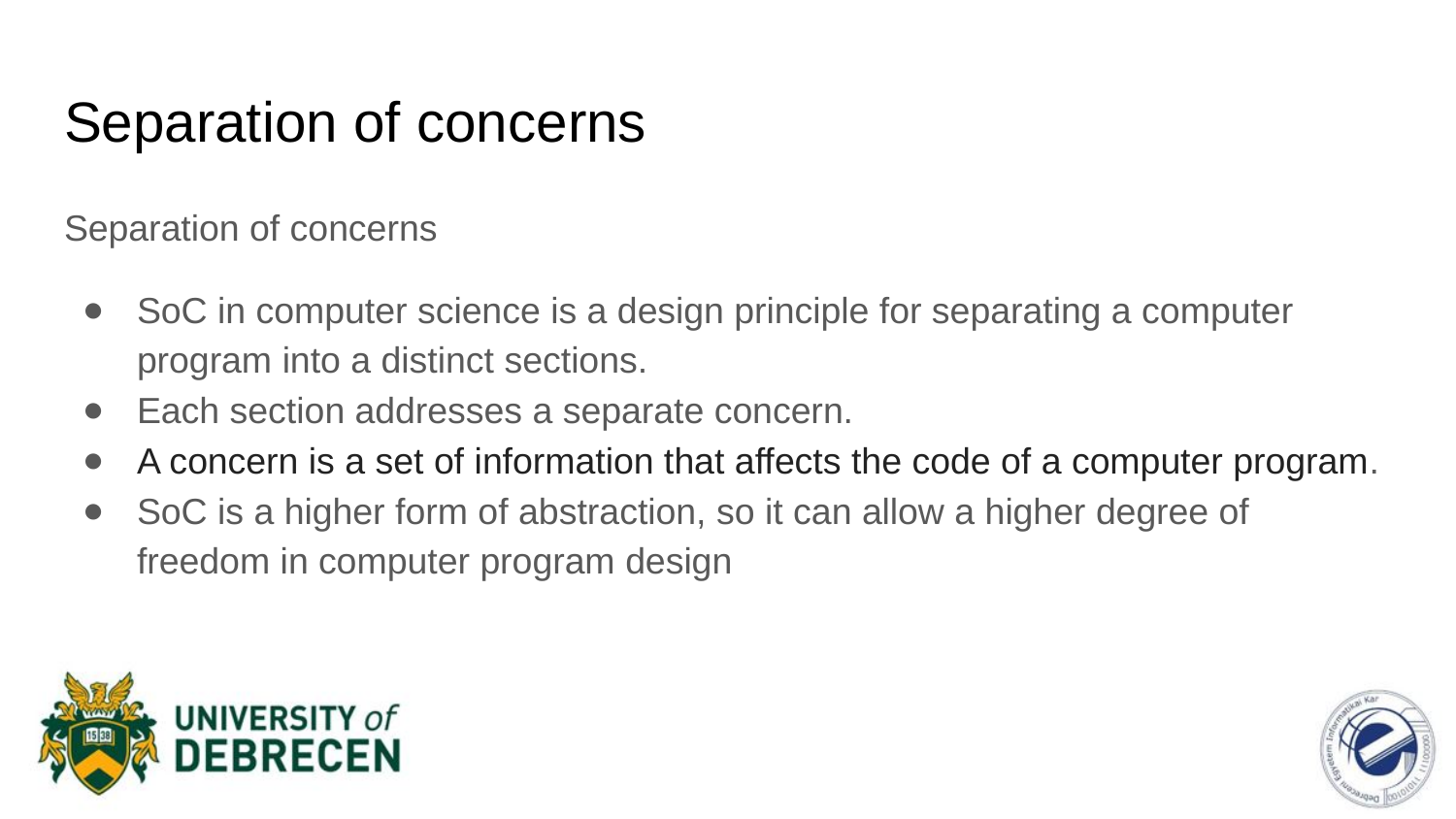

# Separation of concerns
Separation of concerns
SoC in computer science is a design principle for separating a computer program into a distinct sections.
Each section addresses a separate concern.
A concern is a set of information that affects the code of a computer program.
SoC is a higher form of abstraction, so it can allow a higher degree of freedom in computer program design